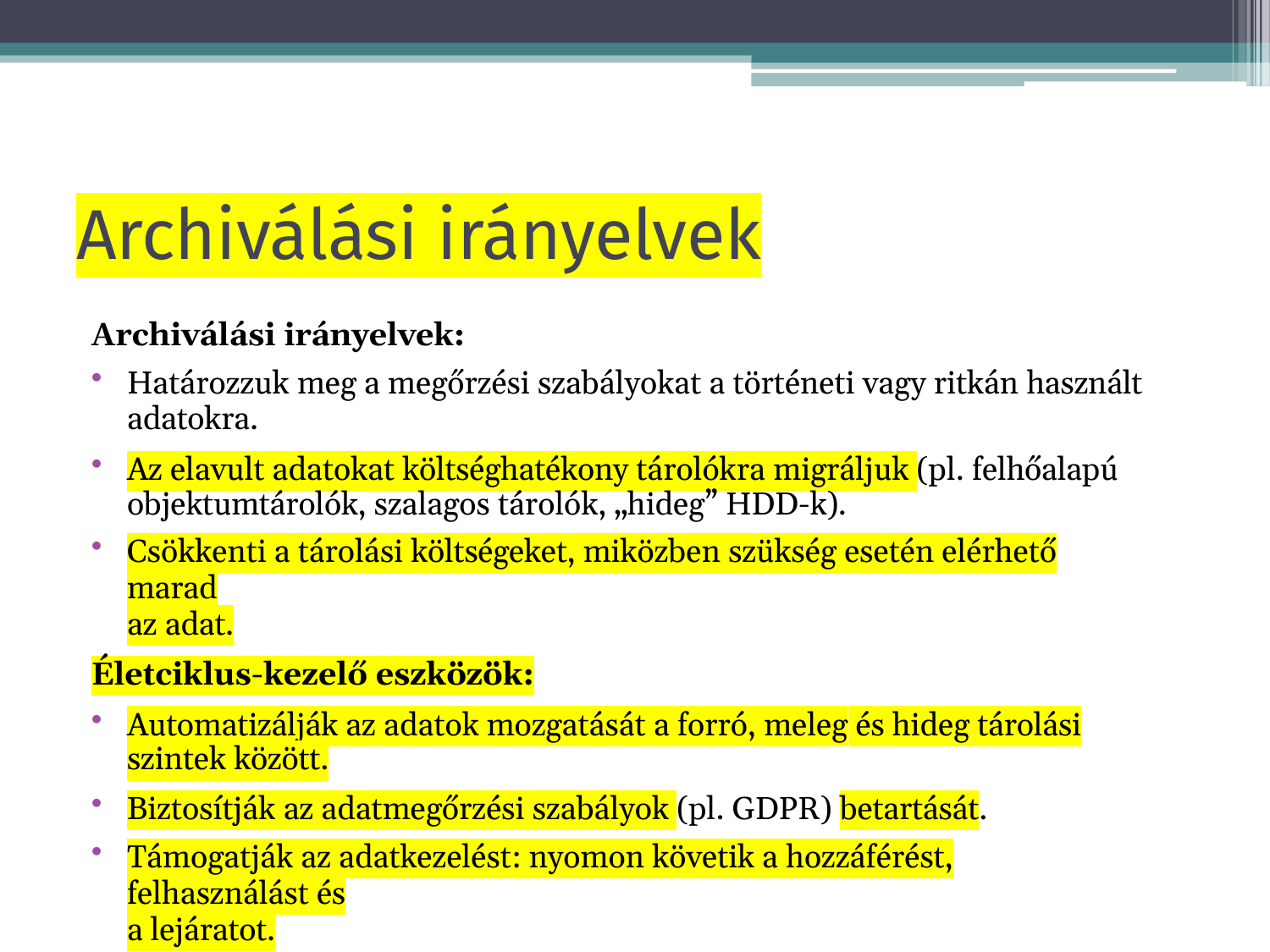

# Archiválási irányelvek
Archiválási irányelvek:
Határozzuk meg a megőrzési szabályokat a történeti vagy ritkán használt
adatokra.
Az elavult adatokat költséghatékony tárolókra migráljuk (pl. felhőalapú objektumtárolók, szalagos tárolók, „hideg” HDD-k).
Csökkenti a tárolási költségeket, miközben szükség esetén elérhető marad
az adat.
Életciklus-kezelő eszközök:
Automatizálják az adatok mozgatását a forró, meleg és hideg tárolási szintek között.
Biztosítják az adatmegőrzési szabályok (pl. GDPR) betartását.
Támogatják az adatkezelést: nyomon követik a hozzáférést, felhasználást és
a lejáratot.